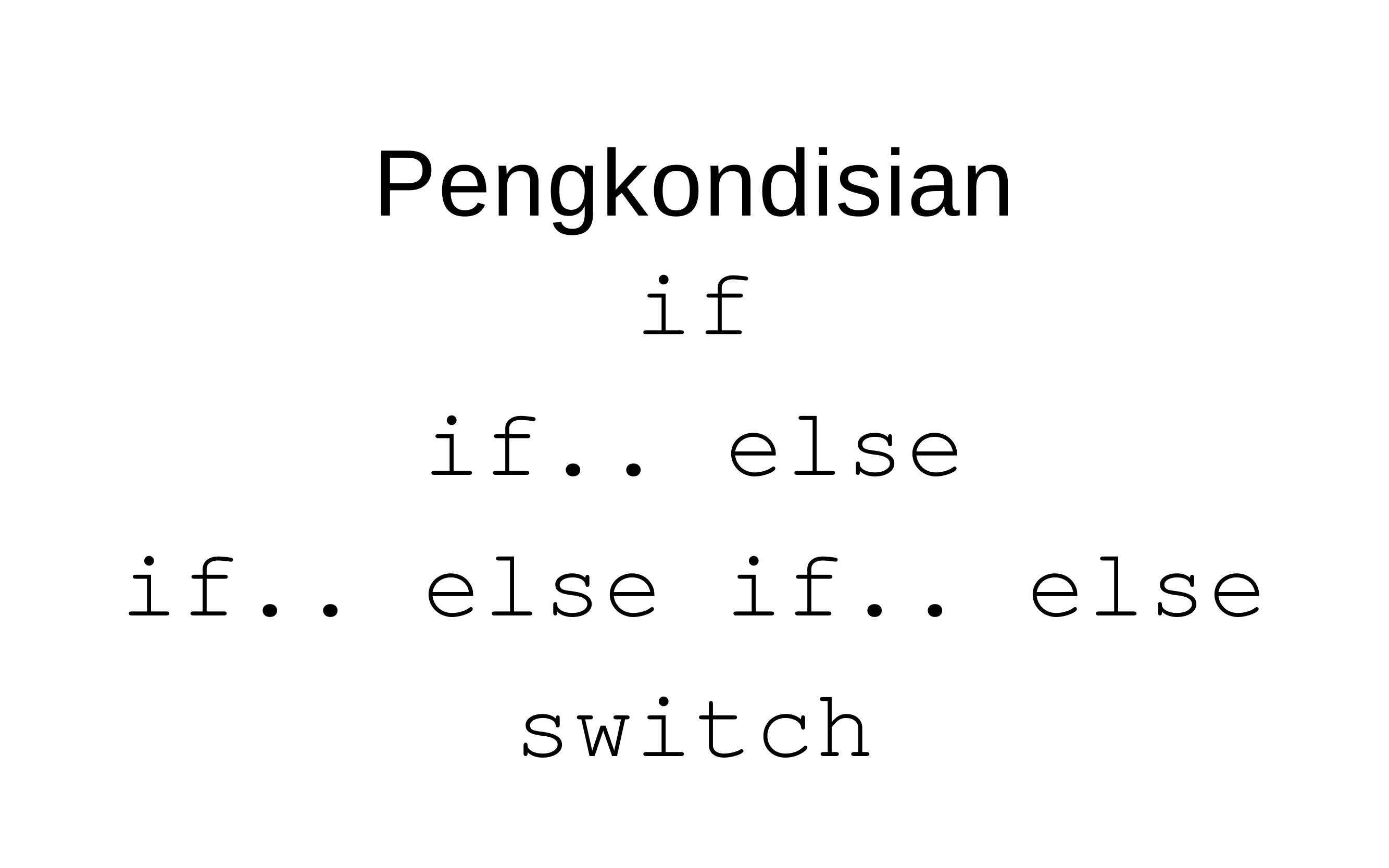

Pengkondisian
if
if.. else
if.. else if.. else
switch